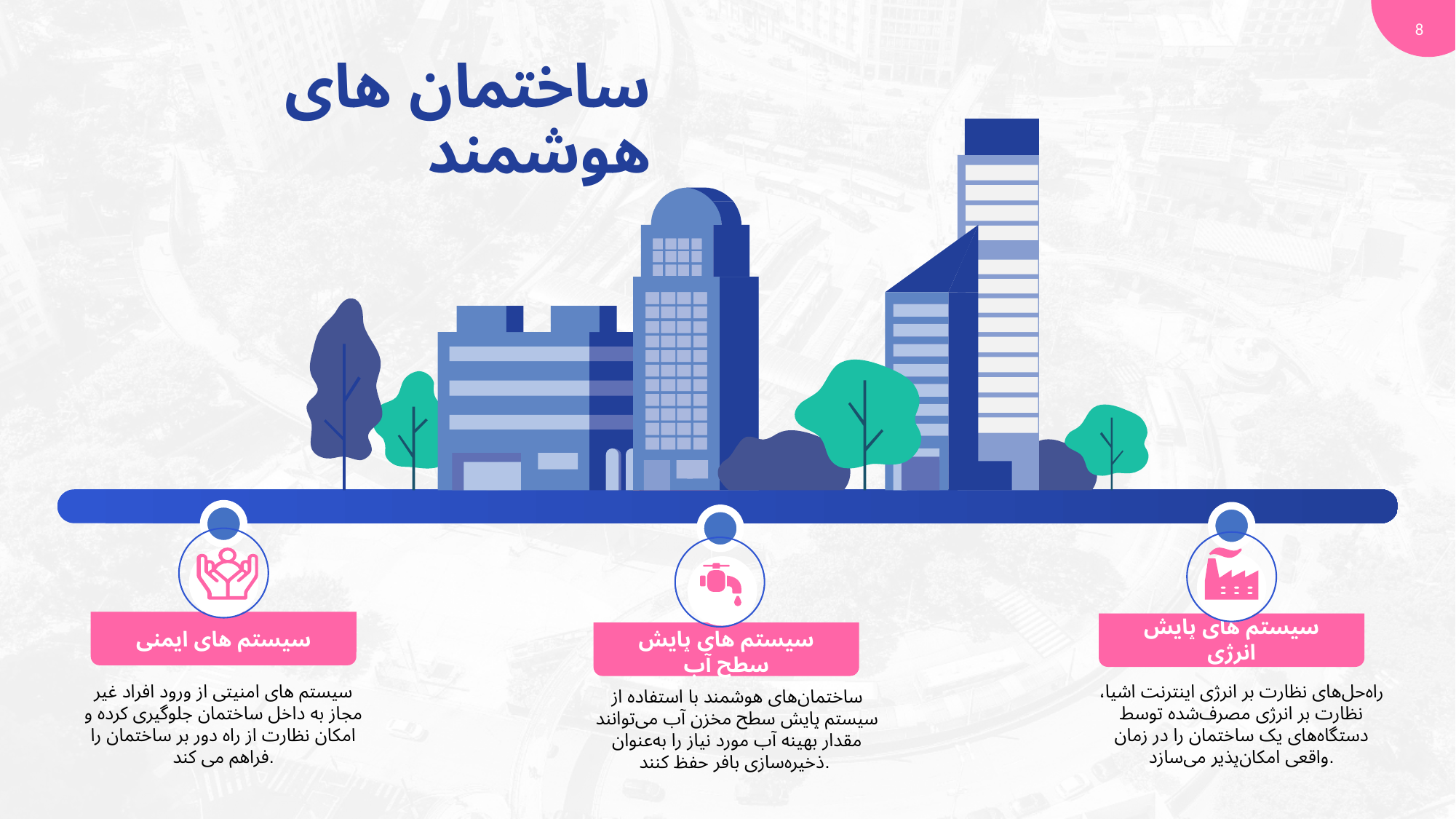

8
# ساختمان های هوشمند

سیستم های پایش سطح آب
سیستم های ایمنی
سیستم های پایش انرژی
راه‌حل‌های نظارت بر انرژی اینترنت اشیا، نظارت بر انرژی مصرف‌شده توسط دستگاه‌های یک ساختمان را در زمان واقعی امکان‌پذیر می‌سازد.
سیستم های امنیتی از ورود افراد غیر مجاز به داخل ساختمان جلوگیری کرده و امکان نظارت از راه دور بر ساختمان را فراهم می کند.
ساختمان‌های هوشمند با استفاده از سیستم پایش سطح مخزن آب می‌توانند مقدار بهینه آب مورد نیاز را به‌عنوان ذخیره‌سازی بافر حفظ کنند.